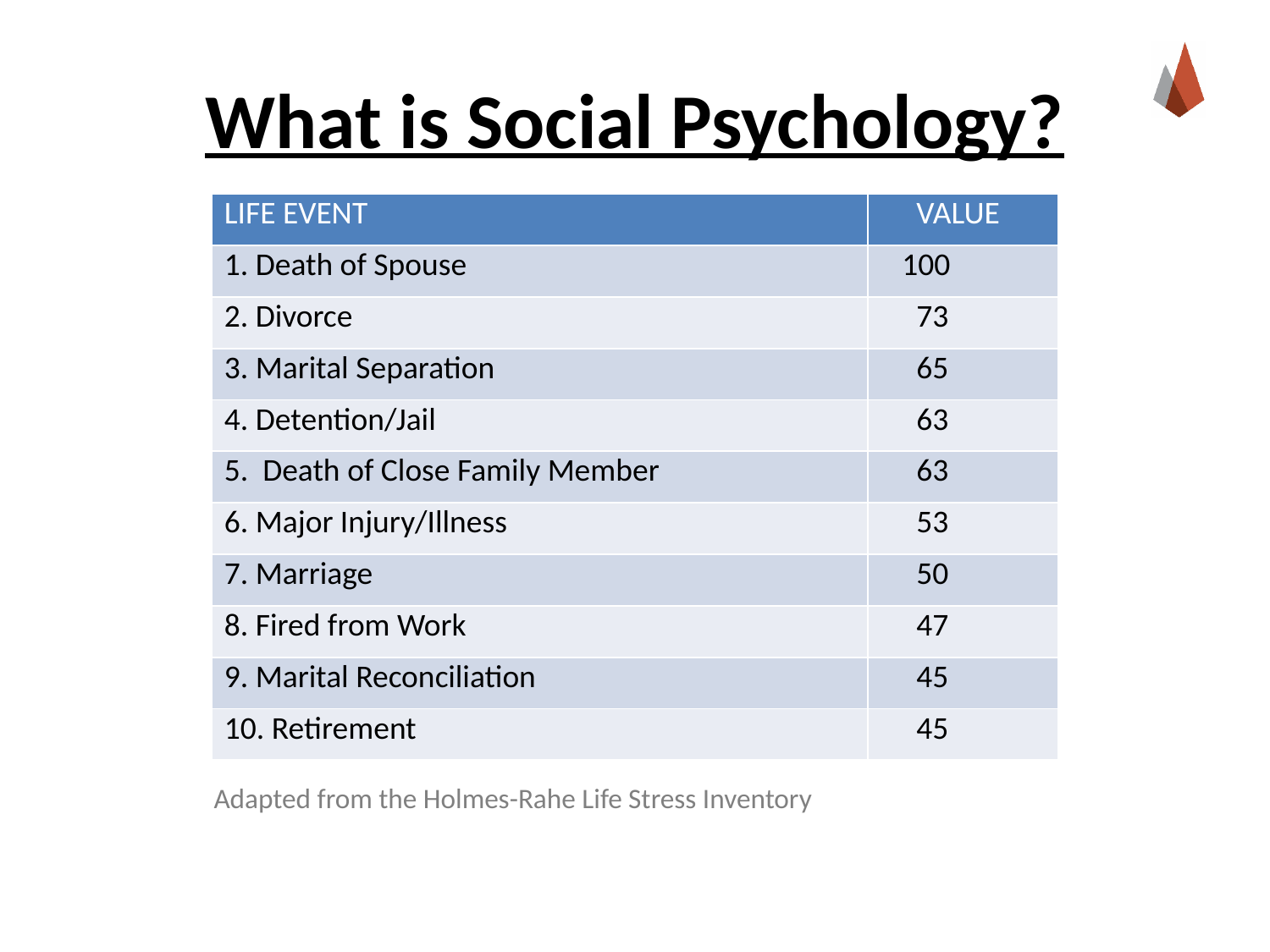

# What is Social Psychology?
| LIFE EVENT | VALUE |
| --- | --- |
| 1. Death of Spouse | 100 |
| 2. Divorce | 73 |
| 3. Marital Separation | 65 |
| 4. Detention/Jail | 63 |
| 5. Death of Close Family Member | 63 |
| 6. Major Injury/Illness | 53 |
| 7. Marriage | 50 |
| 8. Fired from Work | 47 |
| 9. Marital Reconciliation | 45 |
| 10. Retirement | 45 |

Adapted from the Holmes-Rahe Life Stress Inventory